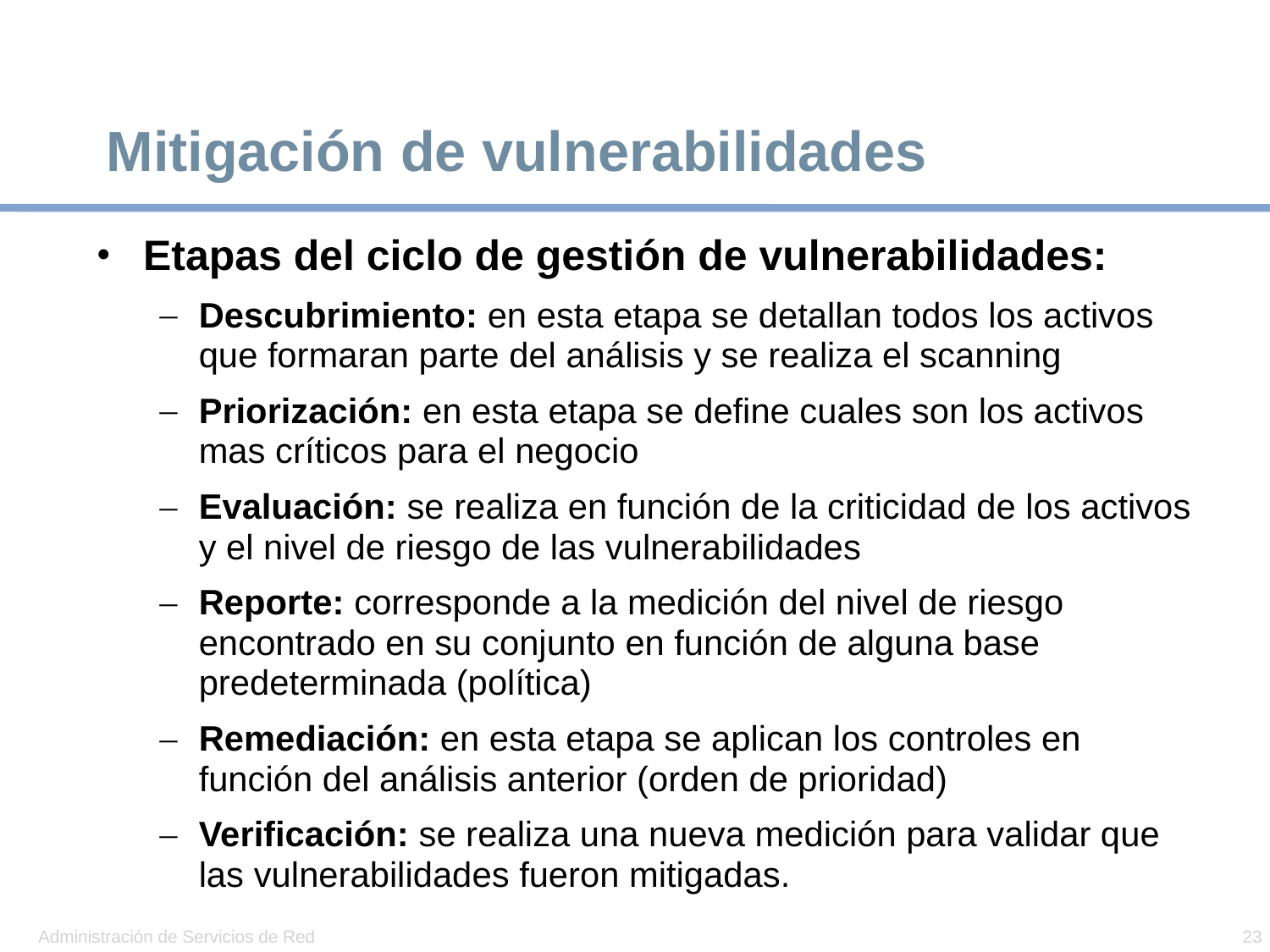

# Mitigación de vulnerabilidades
Etapas del ciclo de gestión de vulnerabilidades:
Descubrimiento: en esta etapa se detallan todos los activos que formaran parte del análisis y se realiza el scanning
Priorización: en esta etapa se define cuales son los activos mas críticos para el negocio
Evaluación: se realiza en función de la criticidad de los activos y el nivel de riesgo de las vulnerabilidades
Reporte: corresponde a la medición del nivel de riesgo encontrado en su conjunto en función de alguna base predeterminada (política)
Remediación: en esta etapa se aplican los controles en función del análisis anterior (orden de prioridad)
Verificación: se realiza una nueva medición para validar que las vulnerabilidades fueron mitigadas.